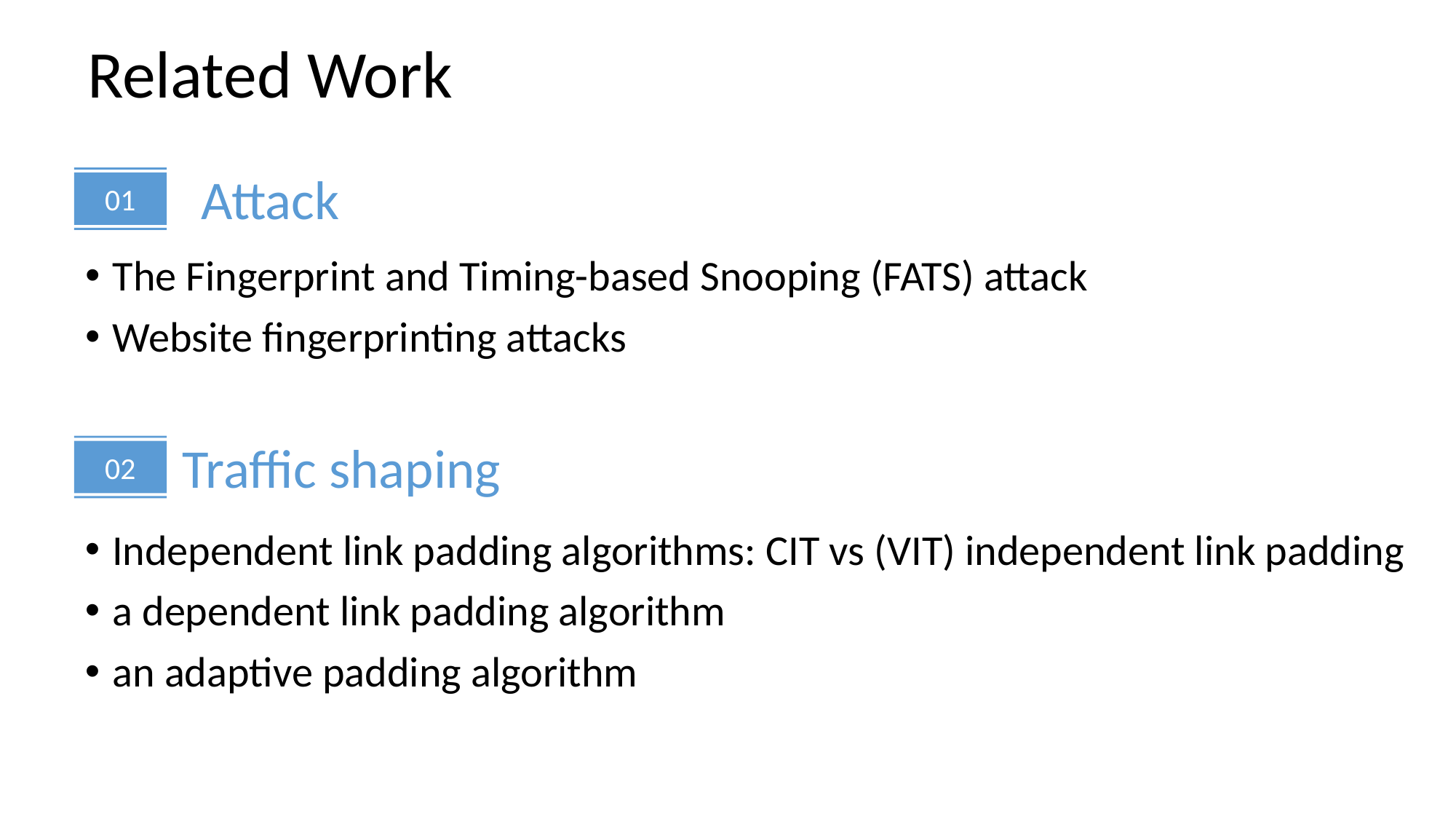

# Related Work
Attack
01
The Fingerprint and Timing-based Snooping (FATS) attack
Website fingerprinting attacks
Traffic shaping
02

Independent link padding algorithms: CIT vs (VIT) independent link padding
a dependent link padding algorithm
an adaptive padding algorithm